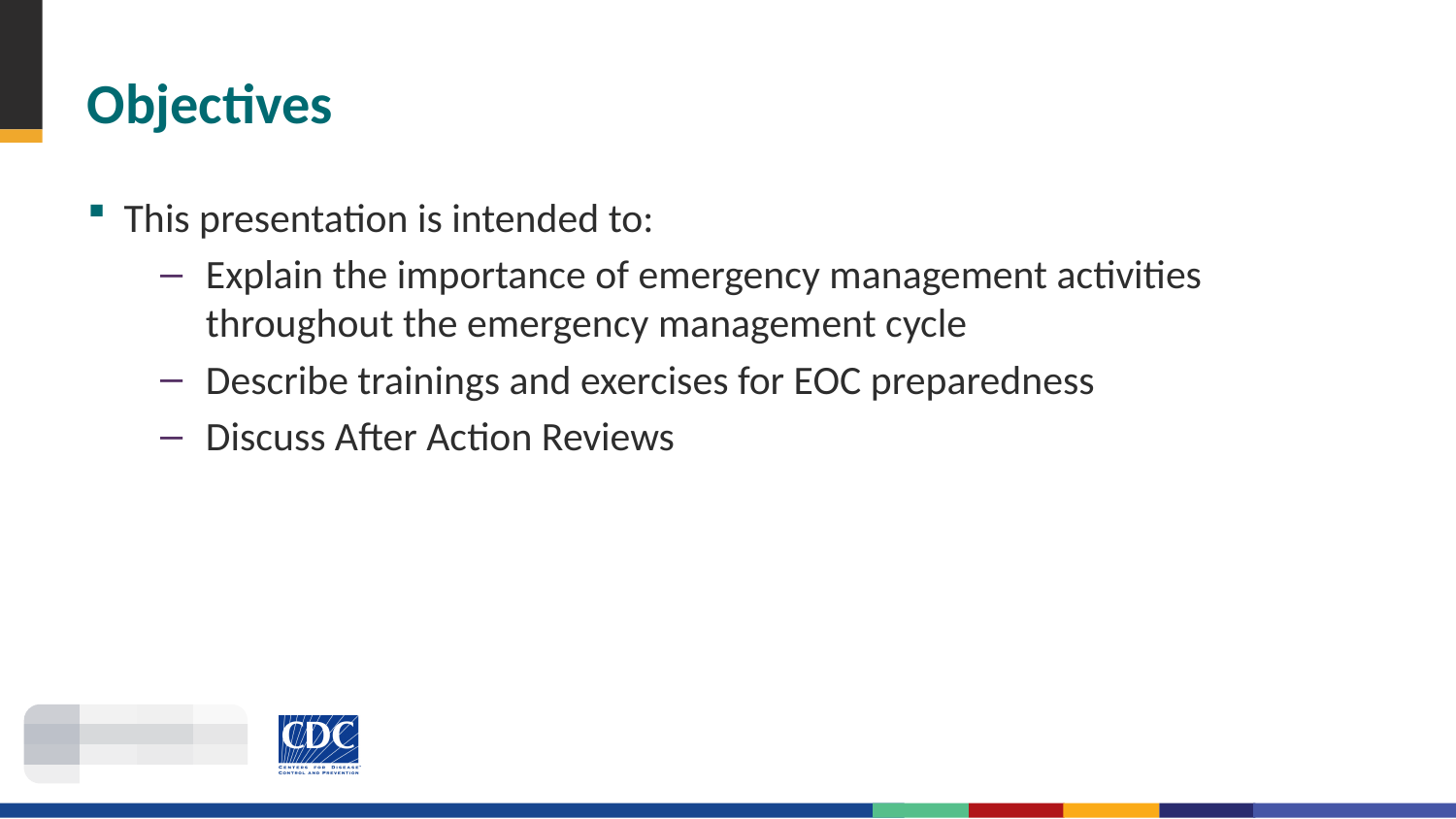

# Objectives
This presentation is intended to:
Explain the importance of emergency management activities throughout the emergency management cycle
Describe trainings and exercises for EOC preparedness
Discuss After Action Reviews